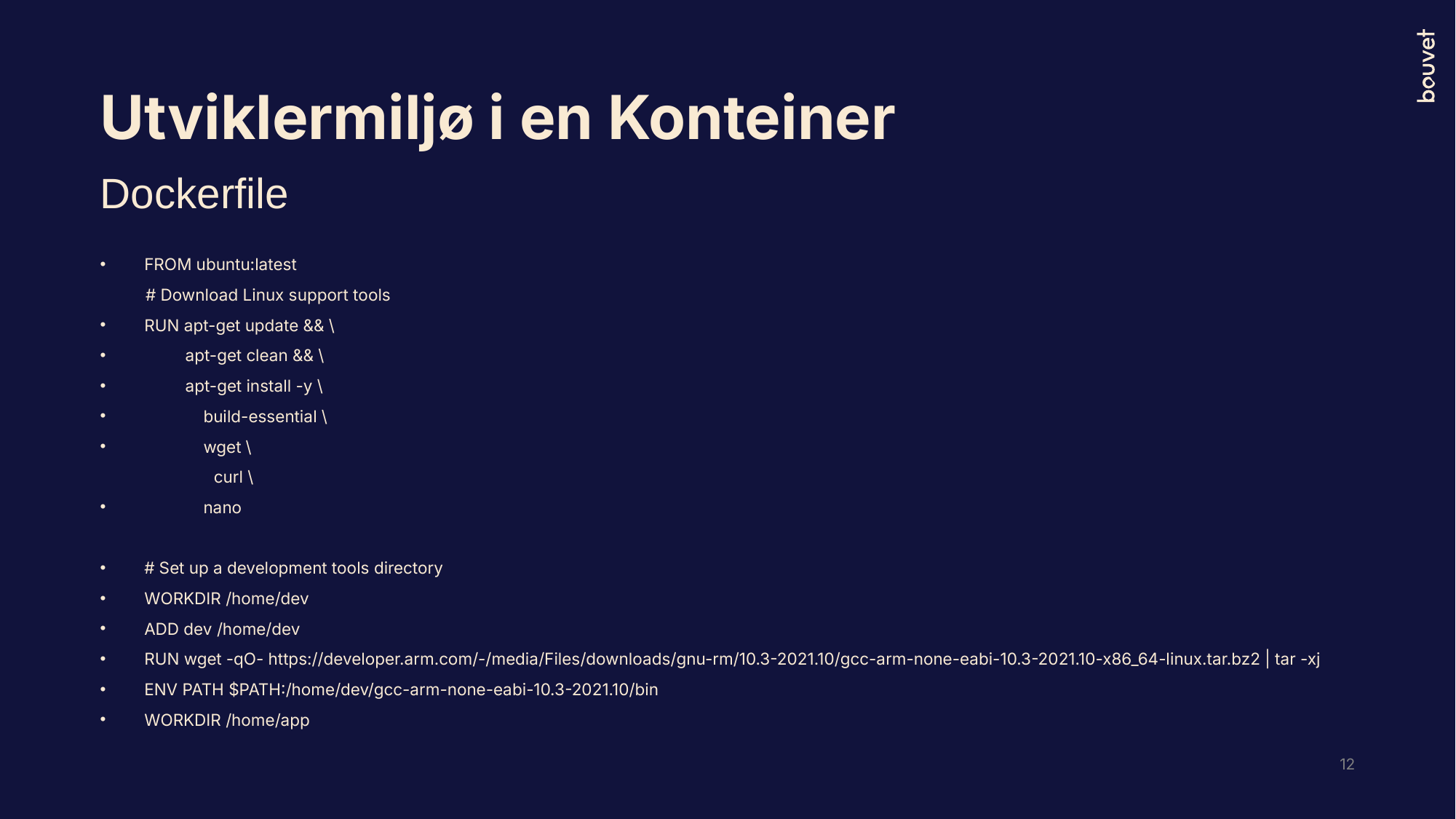

# Utviklermiljø i en Konteiner
Dockerfile
FROM ubuntu:latest
          # Download Linux support tools
RUN apt-get update && \
         apt-get clean && \
         apt-get install -y \
             build-essential \
             wget \
                         curl \
             nano

# Set up a development tools directory
WORKDIR /home/dev
ADD dev /home/dev
RUN wget -qO- https://developer.arm.com/-/media/Files/downloads/gnu-rm/10.3-2021.10/gcc-arm-none-eabi-10.3-2021.10-x86_64-linux.tar.bz2 | tar -xj
ENV PATH $PATH:/home/dev/gcc-arm-none-eabi-10.3-2021.10/bin
WORKDIR /home/app
12